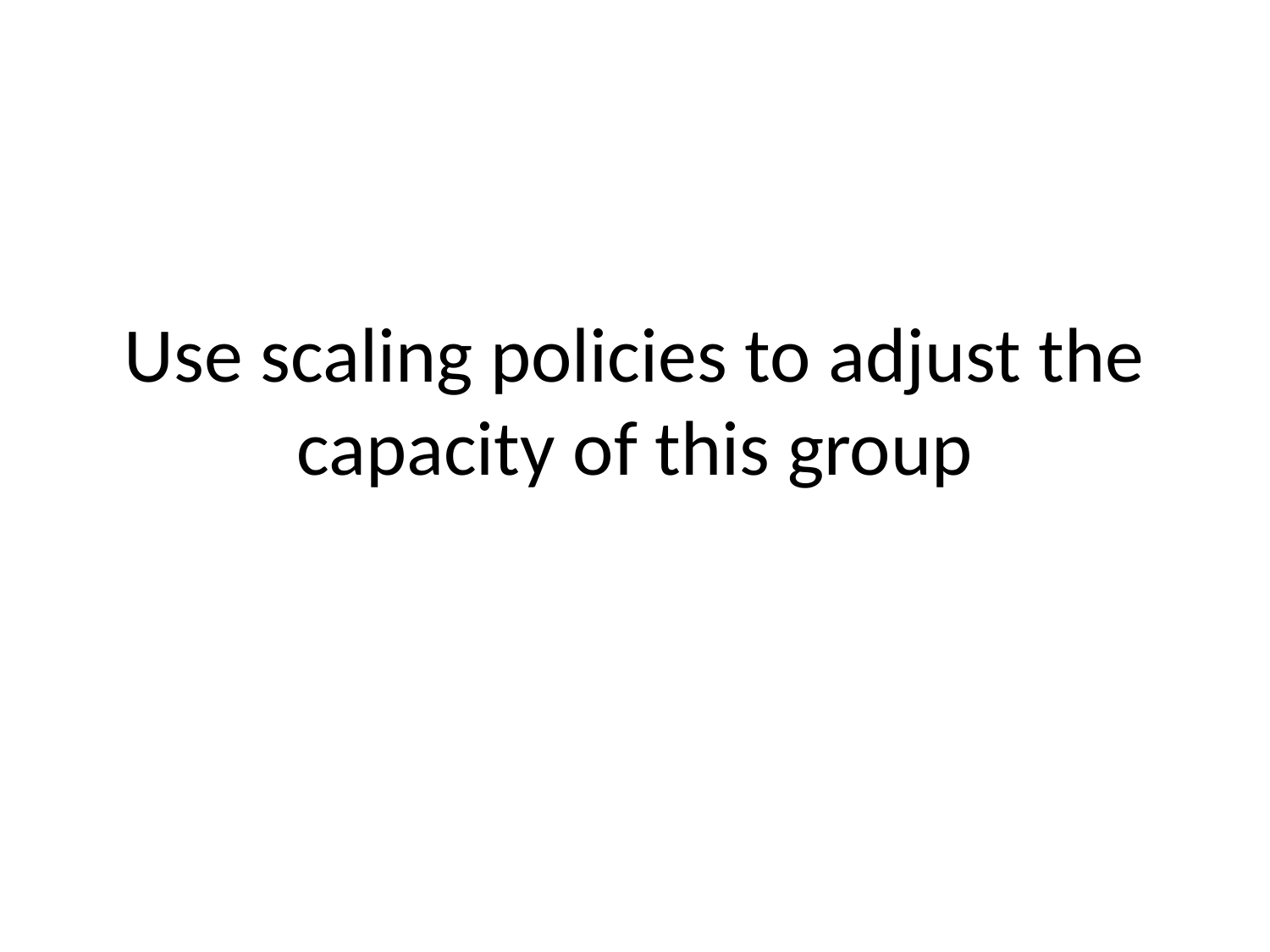

# Use scaling policies to adjust the capacity of this group